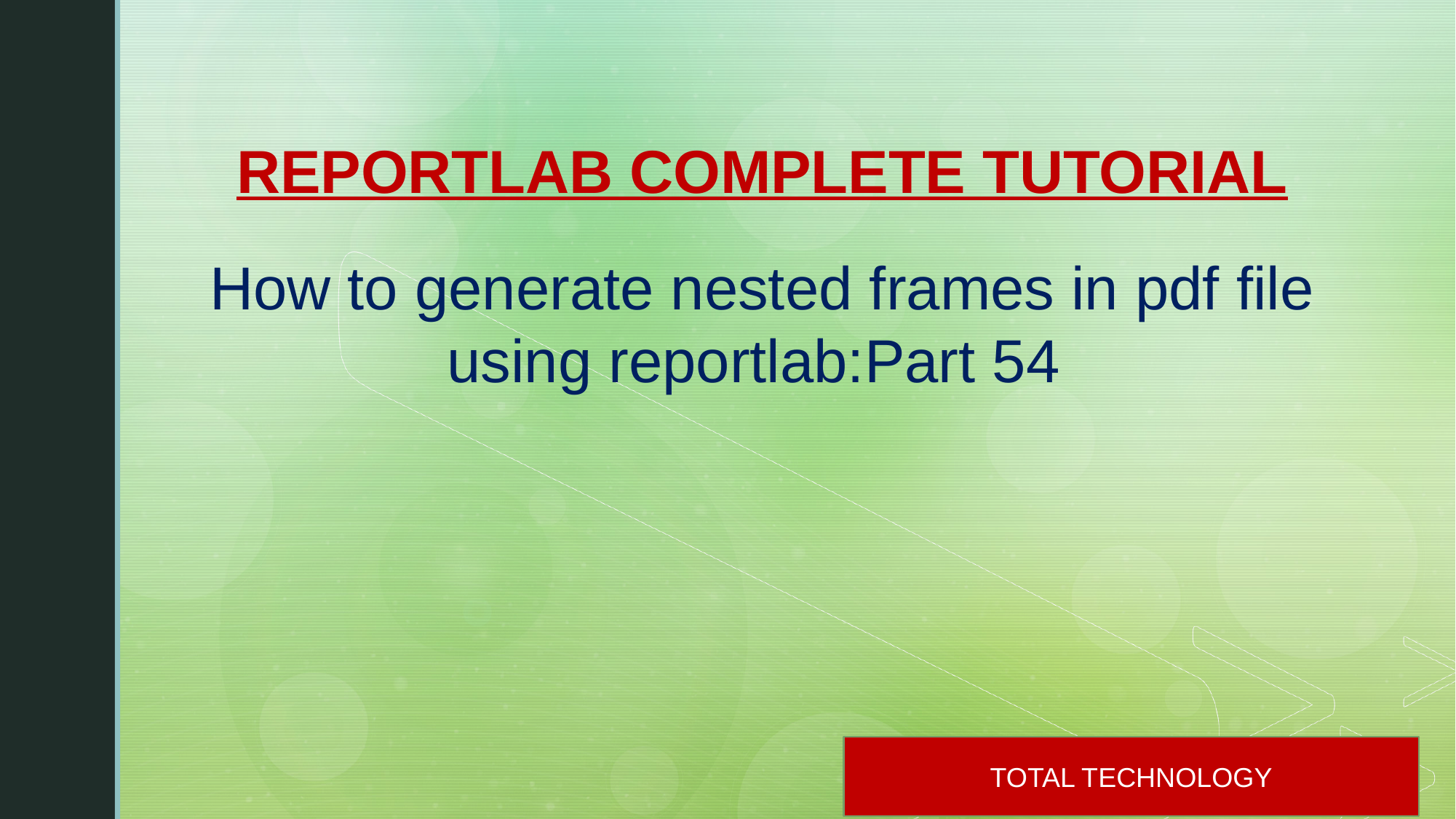

REPORTLAB COMPLETE TUTORIAL

How to generate nested frames in pdf file using reportlab:Part 54

TOTAL TECHNOLOGY
1